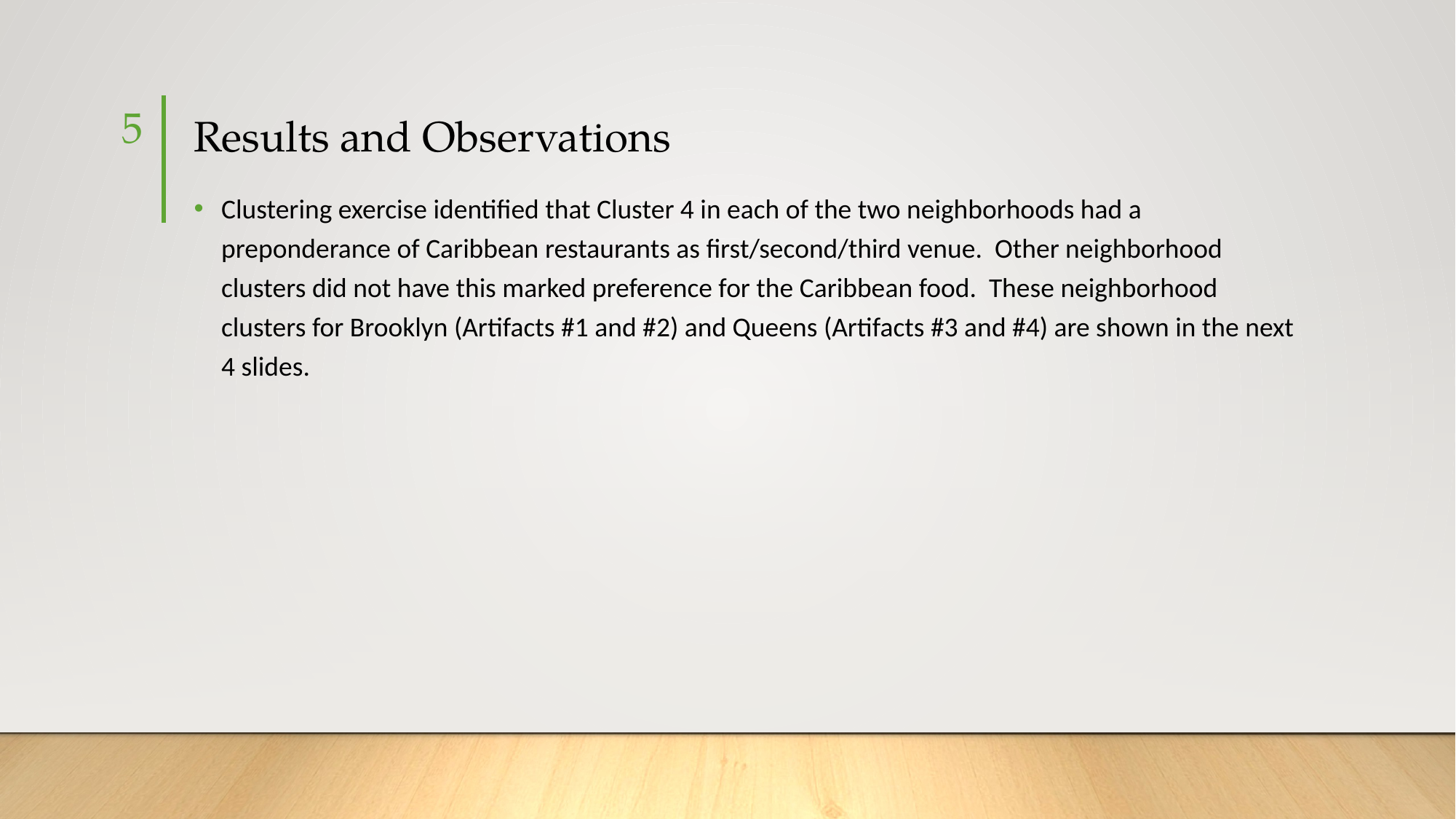

5
# Results and Observations
Clustering exercise identified that Cluster 4 in each of the two neighborhoods had a preponderance of Caribbean restaurants as first/second/third venue.  Other neighborhood clusters did not have this marked preference for the Caribbean food.  These neighborhood clusters for Brooklyn (Artifacts #1 and #2) and Queens (Artifacts #3 and #4) are shown in the next 4 slides.